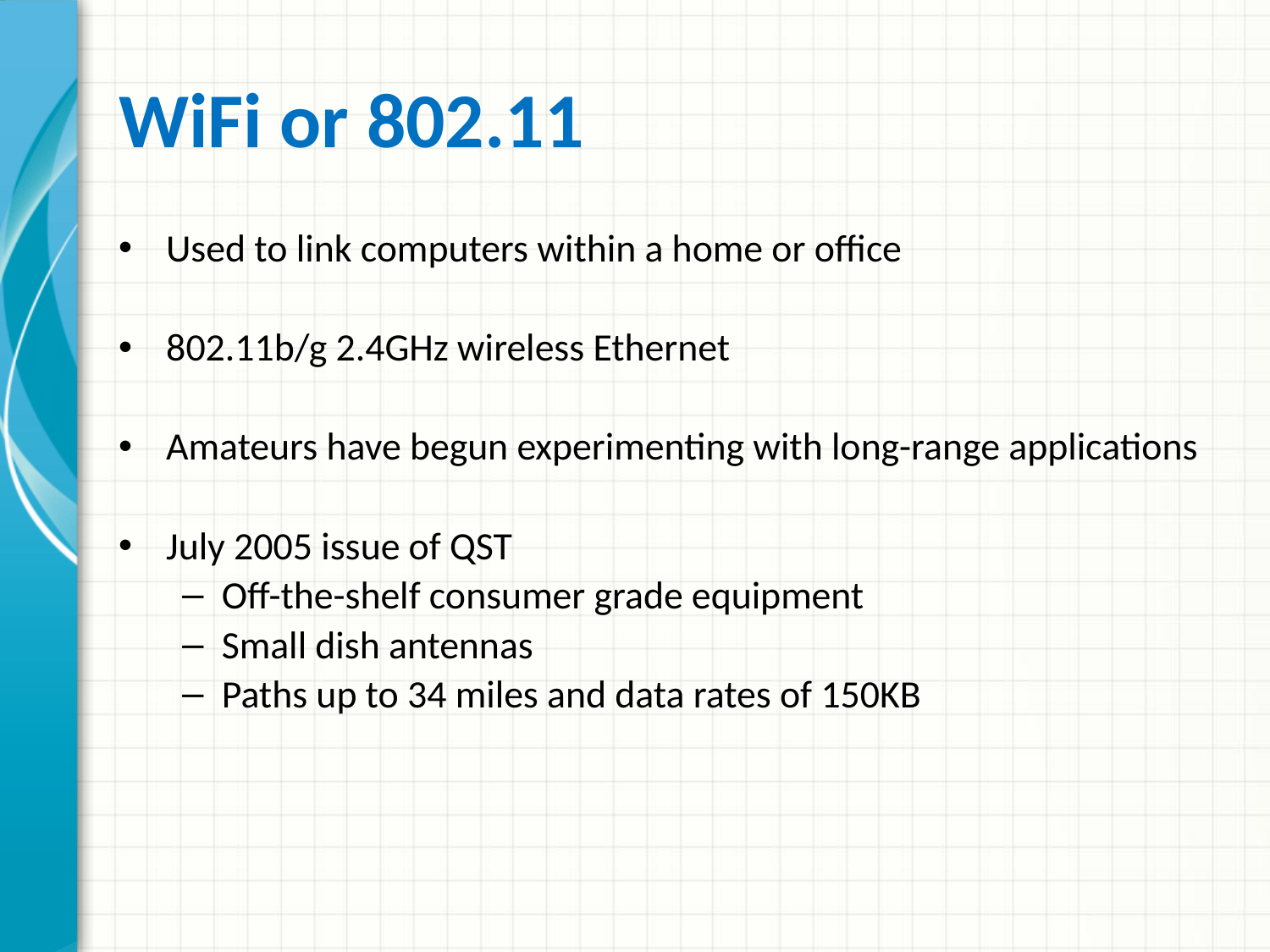

# WiFi or 802.11
Used to link computers within a home or office

802.11b/g 2.4GHz wireless Ethernet

Amateurs have begun experimenting with long-range applications

July 2005 issue of QST
Off-the-shelf consumer grade equipment
Small dish antennas
Paths up to 34 miles and data rates of 150KB